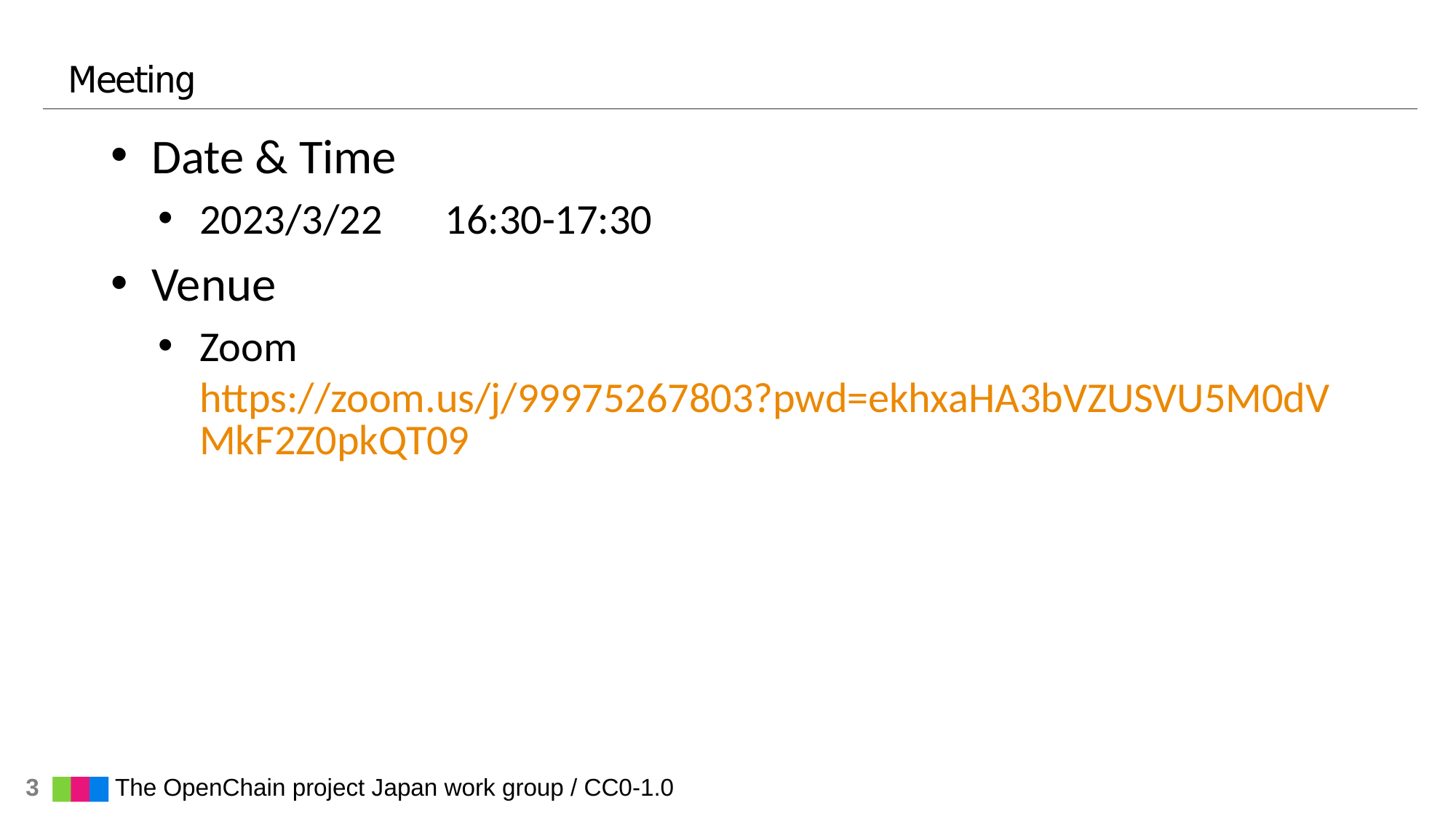

# Meeting
Date & Time
2023/3/22　16:30-17:30
Venue
Zoom
https://zoom.us/j/99975267803?pwd=ekhxaHA3bVZUSVU5M0dVMkF2Z0pkQT09